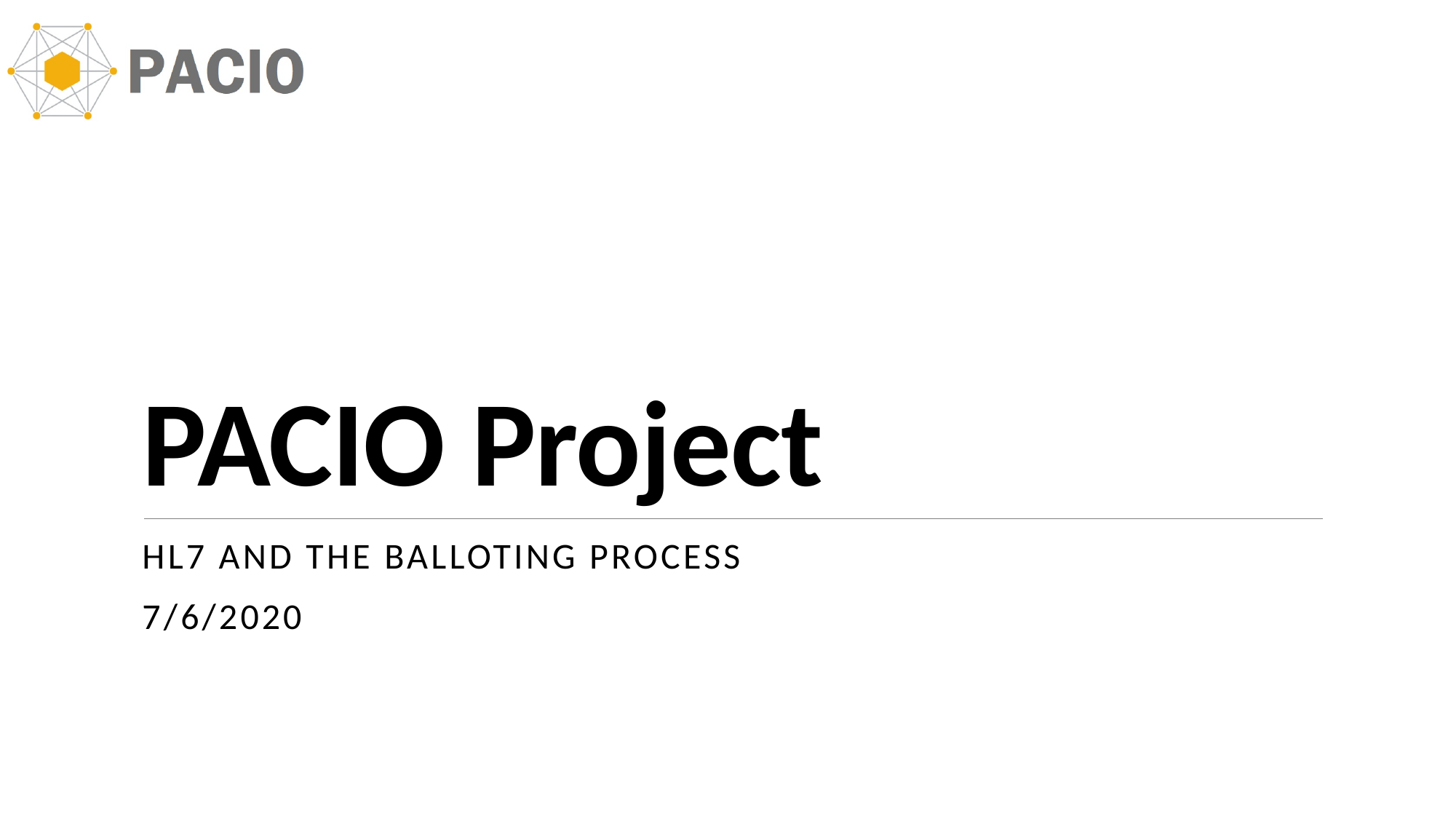

# PACIO Project
Hl7 and the balloting process
7/6/2020